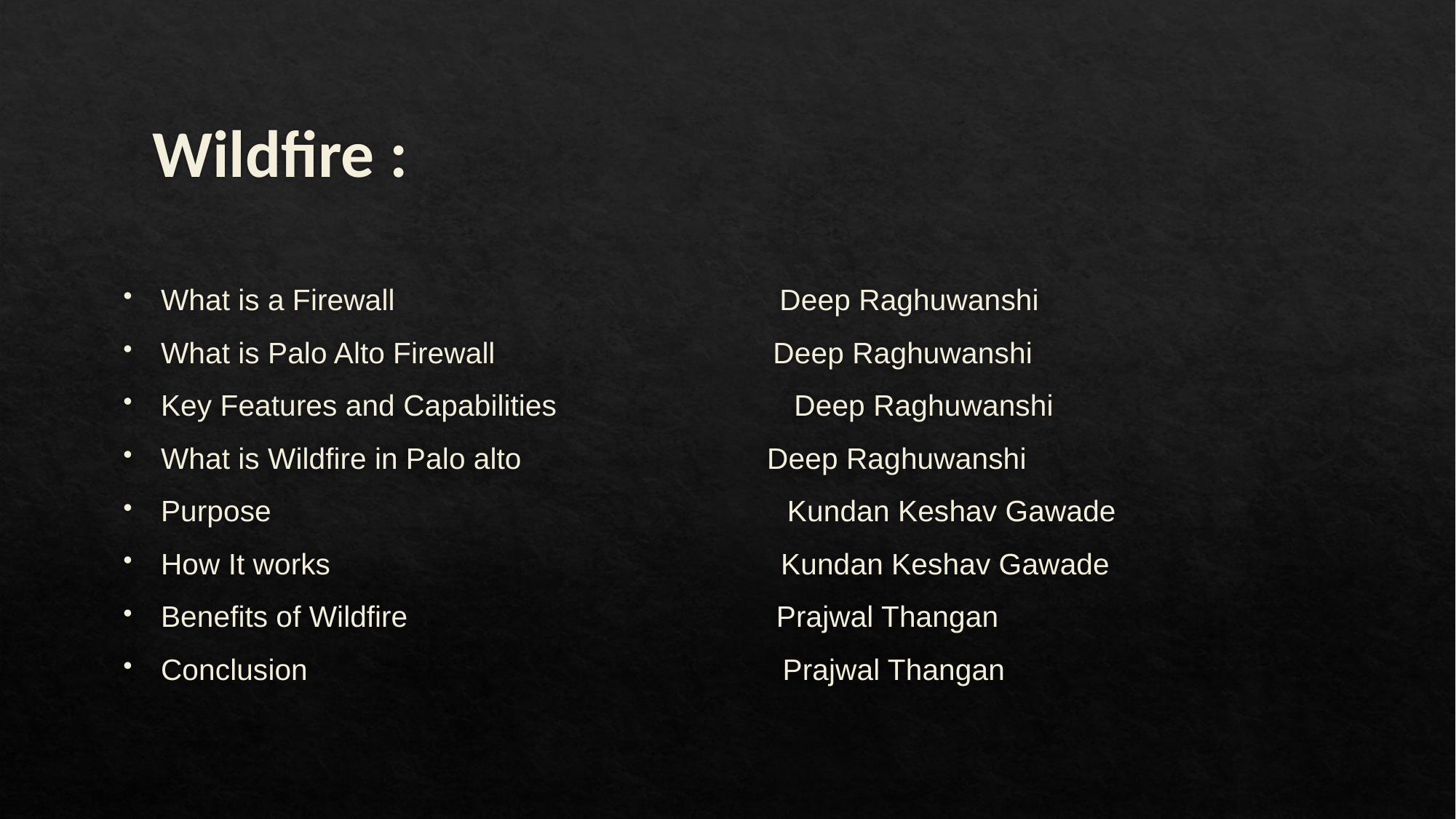

# Wildfire :
What is a Firewall                                               Deep Raghuwanshi
What is Palo Alto Firewall                                  Deep Raghuwanshi
Key Features and Capabilities                             Deep Raghuwanshi
What is Wildfire in Palo alto                              Deep Raghuwanshi
Purpose                                                               Kundan Keshav Gawade
How It works                                                       Kundan Keshav Gawade
Benefits of Wildfire                                             Prajwal Thangan
Conclusion                                                          Prajwal Thangan